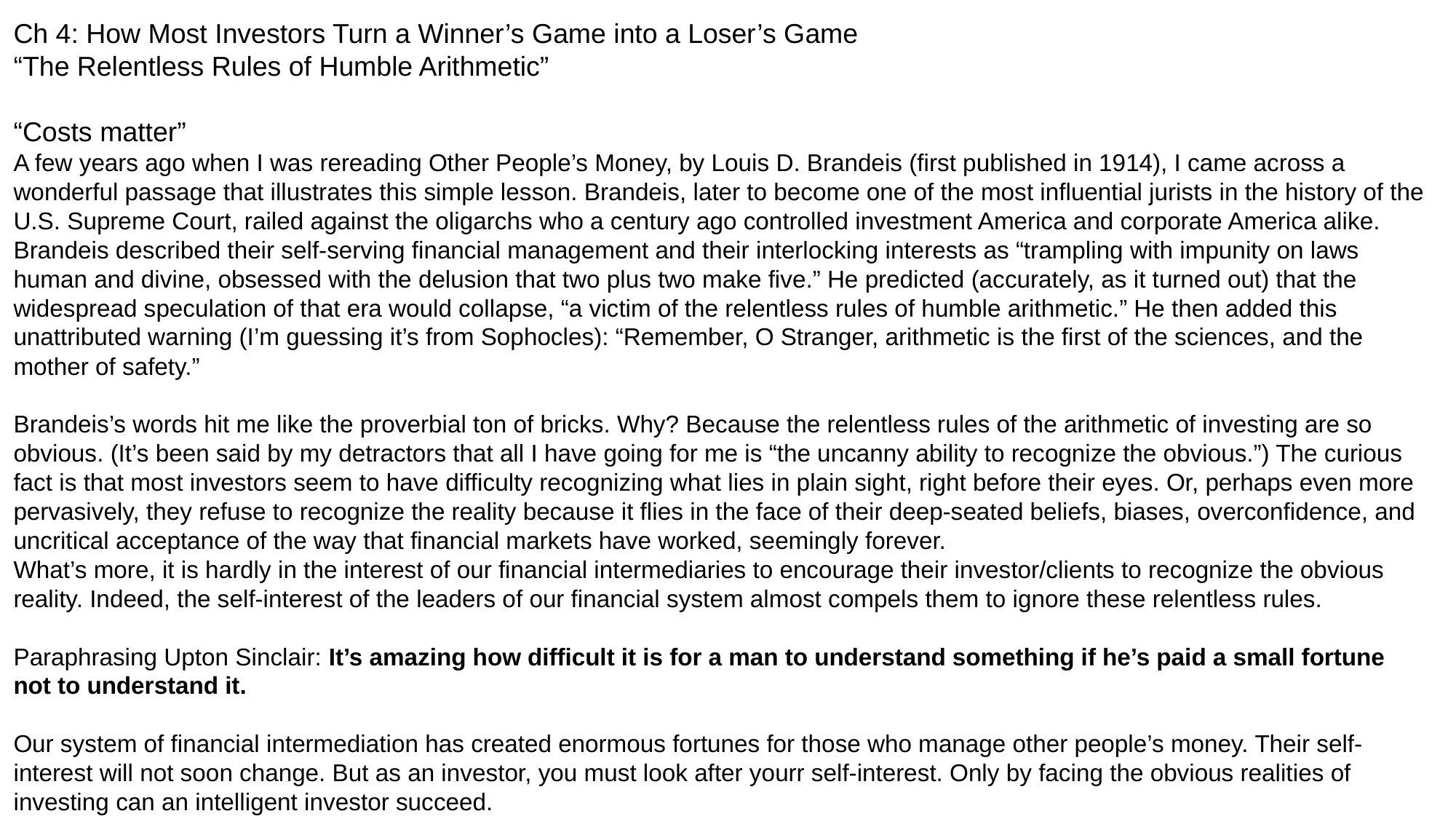

Ch 4: How Most Investors Turn a Winner’s Game into a Loser’s Game
“The Relentless Rules of Humble Arithmetic”

“Costs matter”
A few years ago when I was rereading Other People’s Money, by Louis D. Brandeis (first published in 1914), I came across a wonderful passage that illustrates this simple lesson. Brandeis, later to become one of the most influential jurists in the history of the U.S. Supreme Court, railed against the oligarchs who a century ago controlled investment America and corporate America alike.
Brandeis described their self-serving financial management and their interlocking interests as “trampling with impunity on laws human and divine, obsessed with the delusion that two plus two make five.” He predicted (accurately, as it turned out) that the widespread speculation of that era would collapse, “a victim of the relentless rules of humble arithmetic.” He then added this unattributed warning (I’m guessing it’s from Sophocles): “Remember, O Stranger, arithmetic is the first of the sciences, and the mother of safety.”

Brandeis’s words hit me like the proverbial ton of bricks. Why? Because the relentless rules of the arithmetic of investing are so obvious. (It’s been said by my detractors that all I have going for me is “the uncanny ability to recognize the obvious.”) The curious fact is that most investors seem to have difficulty recognizing what lies in plain sight, right before their eyes. Or, perhaps even more pervasively, they refuse to recognize the reality because it flies in the face of their deep-seated beliefs, biases, overconfidence, and uncritical acceptance of the way that financial markets have worked, seemingly forever.
What’s more, it is hardly in the interest of our financial intermediaries to encourage their investor/clients to recognize the obvious reality. Indeed, the self-interest of the leaders of our financial system almost compels them to ignore these relentless rules.

Paraphrasing Upton Sinclair: It’s amazing how difficult it is for a man to understand something if he’s paid a small fortune not to understand it.

Our system of financial intermediation has created enormous fortunes for those who manage other people’s money. Their self-interest will not soon change. But as an investor, you must look after yourr self-interest. Only by facing the obvious realities of investing can an intelligent investor succeed.